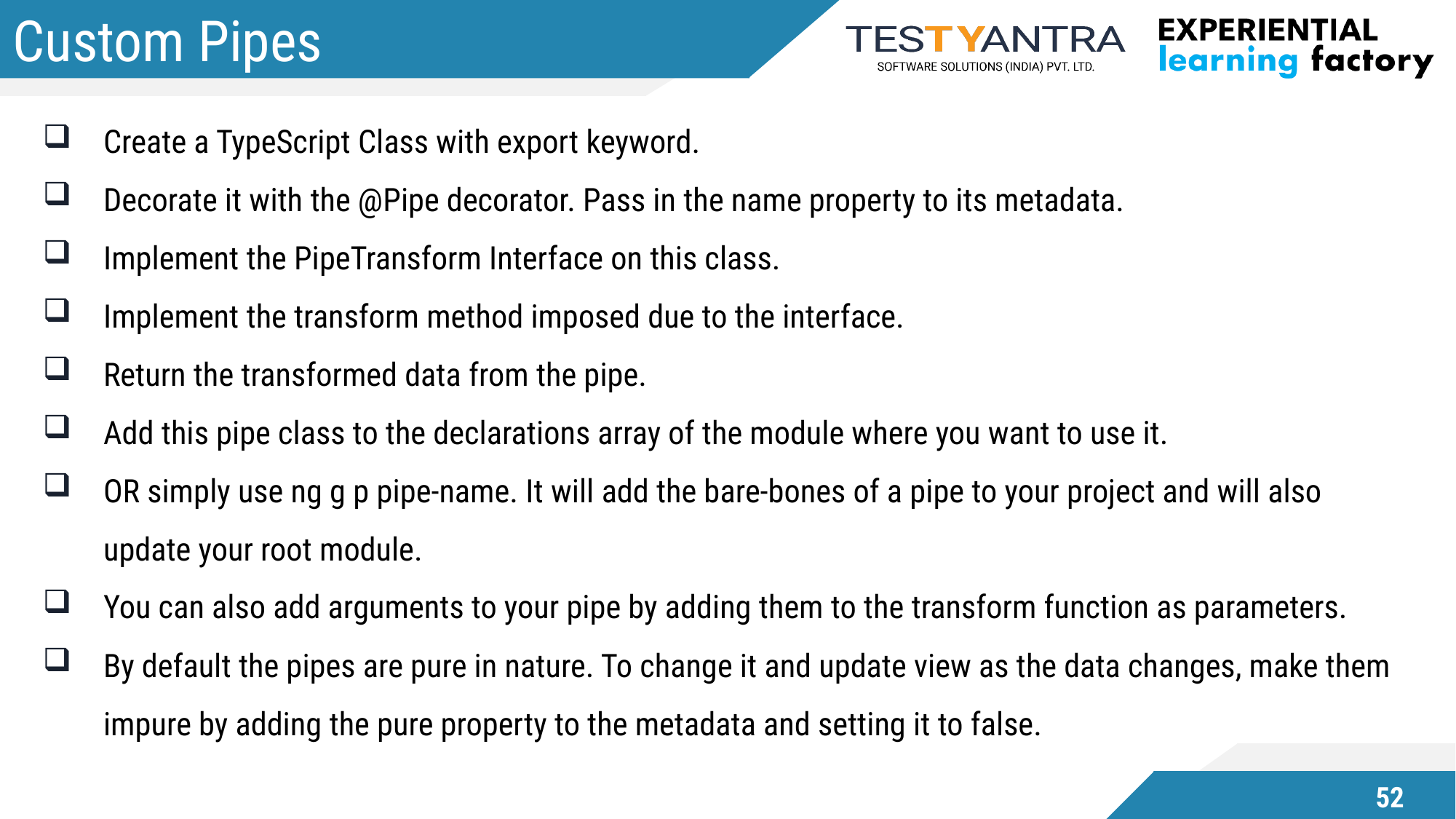

# Custom Pipes
Create a TypeScript Class with export keyword.
Decorate it with the @Pipe decorator. Pass in the name property to its metadata.
Implement the PipeTransform Interface on this class.
Implement the transform method imposed due to the interface.
Return the transformed data from the pipe.
Add this pipe class to the declarations array of the module where you want to use it.
OR simply use ng g p pipe-name. It will add the bare-bones of a pipe to your project and will also update your root module.
You can also add arguments to your pipe by adding them to the transform function as parameters.
By default the pipes are pure in nature. To change it and update view as the data changes, make them impure by adding the pure property to the metadata and setting it to false.
52